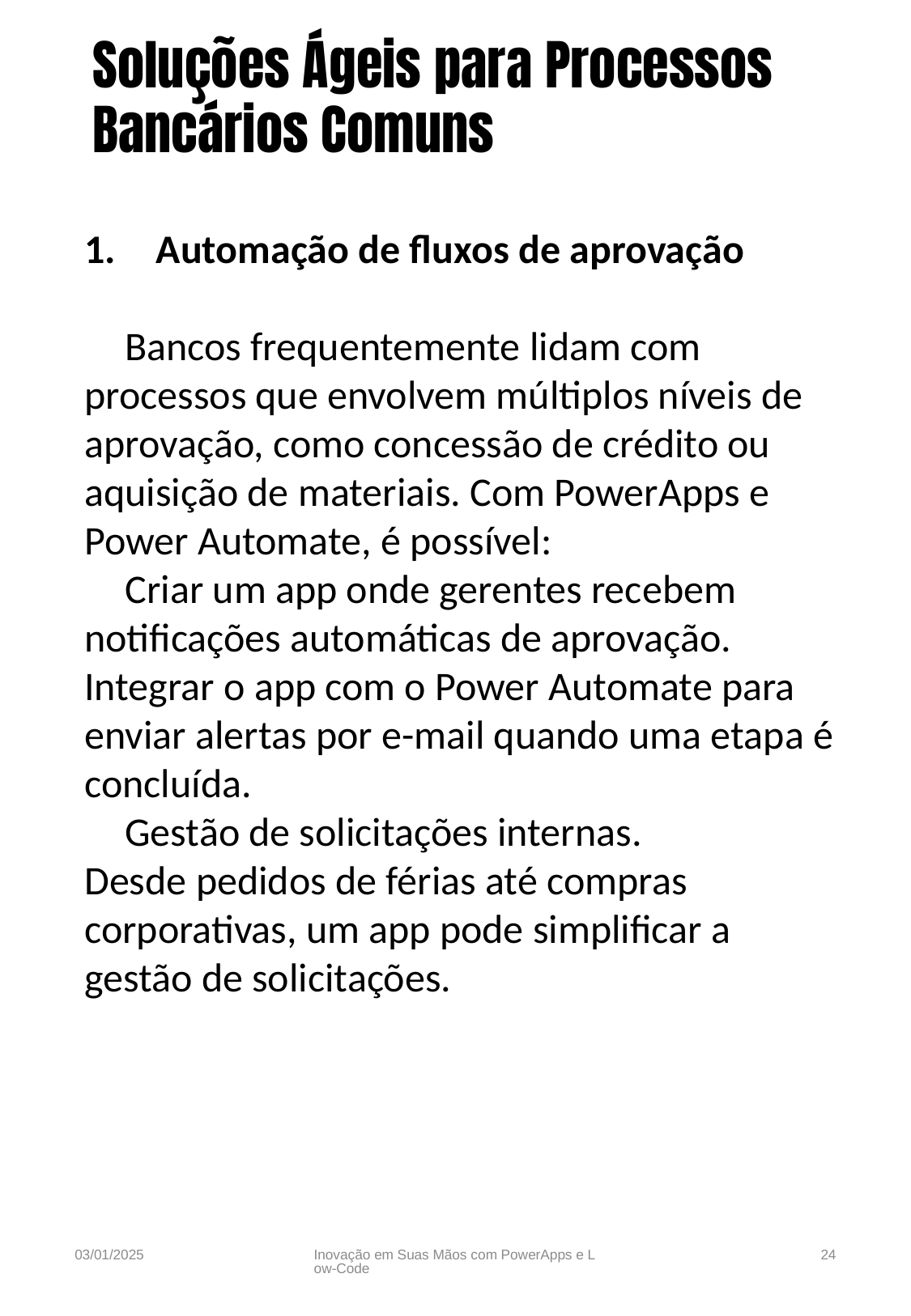

Soluções Ágeis para Processos Bancários Comuns
1. Automação de fluxos de aprovação

 Bancos frequentemente lidam com processos que envolvem múltiplos níveis de aprovação, como concessão de crédito ou aquisição de materiais. Com PowerApps e Power Automate, é possível:
 Criar um app onde gerentes recebem notificações automáticas de aprovação.
Integrar o app com o Power Automate para enviar alertas por e-mail quando uma etapa é concluída.
 Gestão de solicitações internas.
Desde pedidos de férias até compras corporativas, um app pode simplificar a gestão de solicitações.

03/01/2025
Inovação em Suas Mãos com PowerApps e Low-Code
24